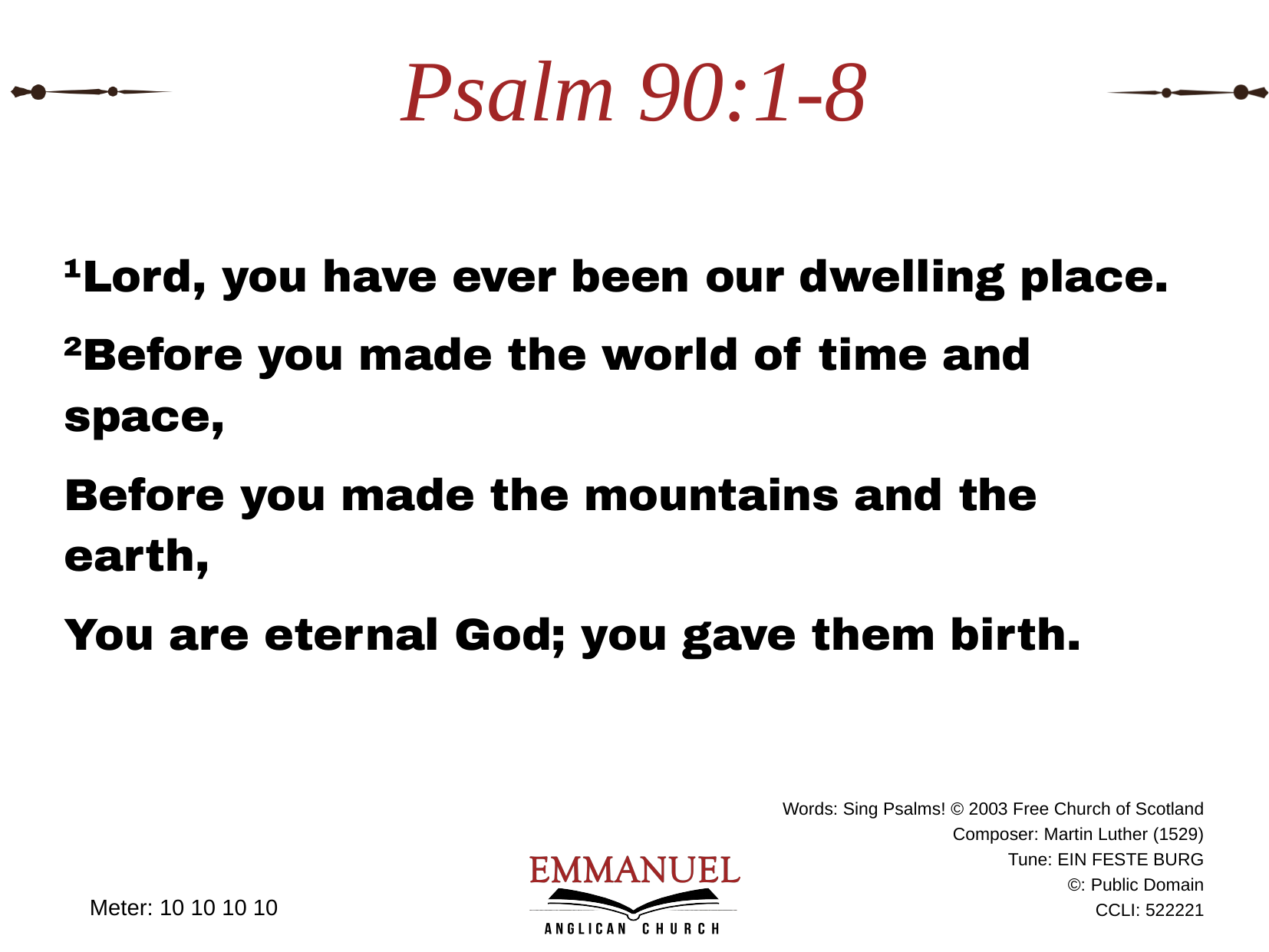

# Psalm 90:1-8
¹Lord, you have ever been our dwelling place.
²Before you made the world of time and space,
Before you made the mountains and the earth,
You are eternal God; you gave them birth.
Meter: 10 10 10 10
Words: Sing Psalms! © 2003 Free Church of Scotland
Composer: Martin Luther (1529)
Tune: EIN FESTE BURG
©: Public Domain
CCLI: 522221